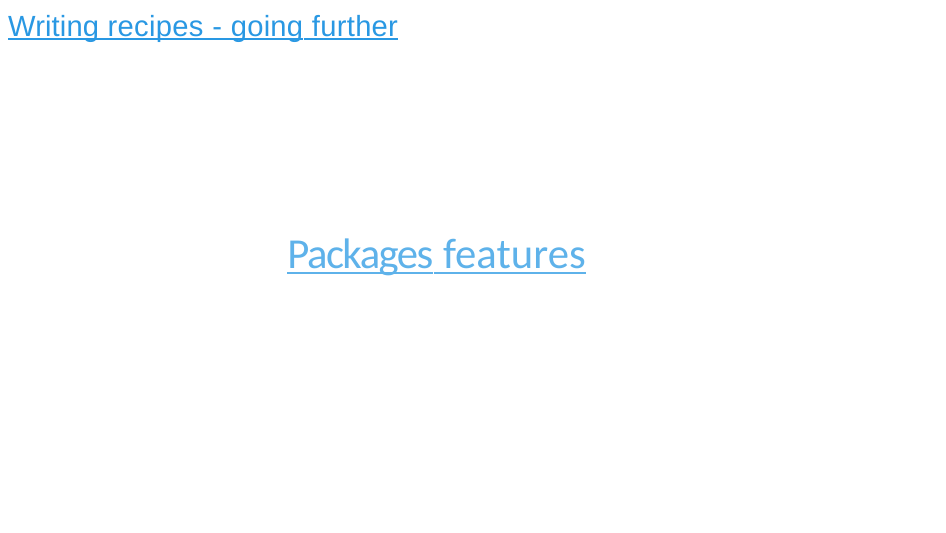

Writing recipes - going further
# Packages features
206/300
Remake by Mao Huynh